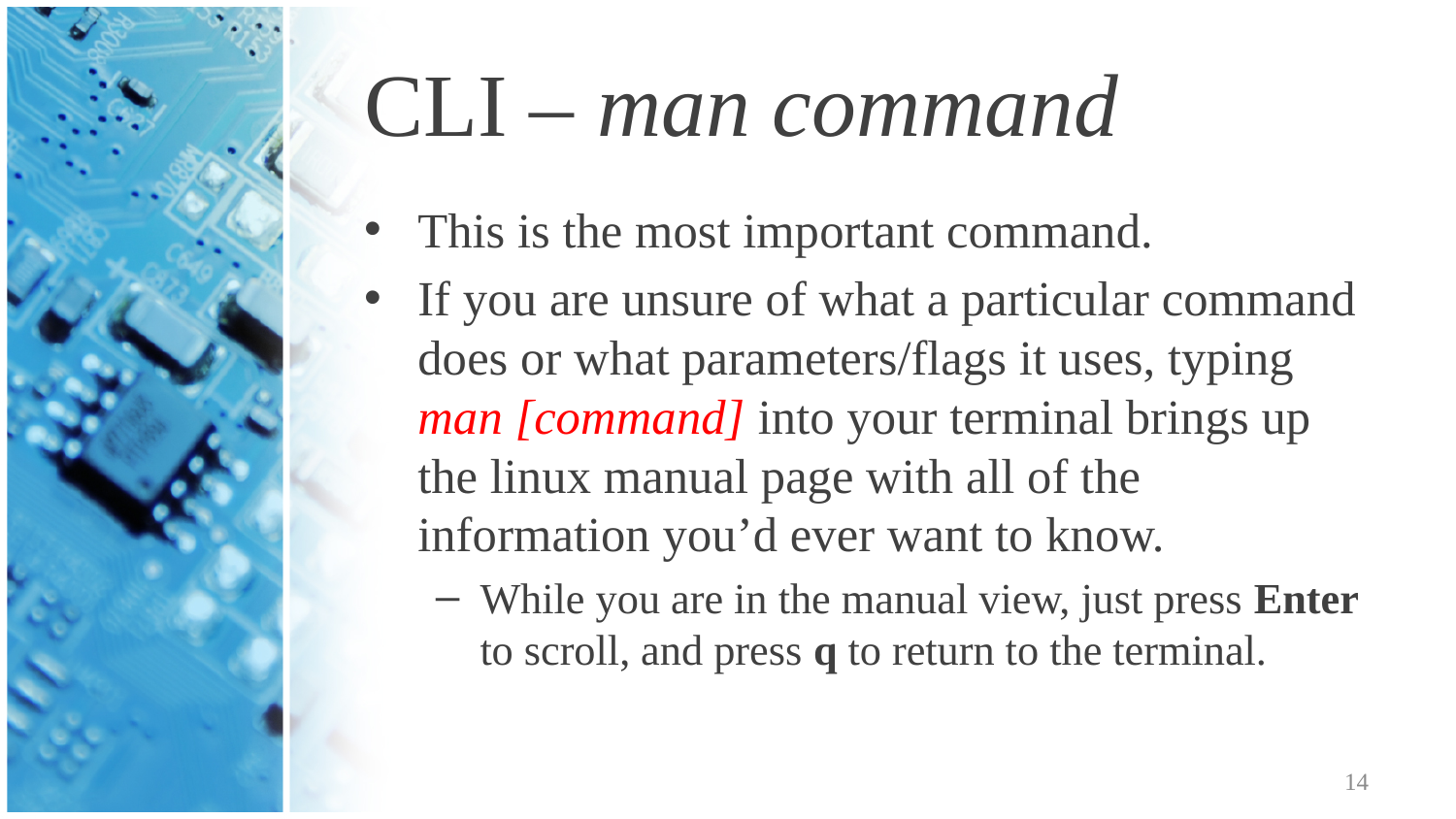

# CLI – man command
This is the most important command.
If you are unsure of what a particular command does or what parameters/flags it uses, typing man [command] into your terminal brings up the linux manual page with all of the information you’d ever want to know.
While you are in the manual view, just press Enter to scroll, and press q to return to the terminal.
14